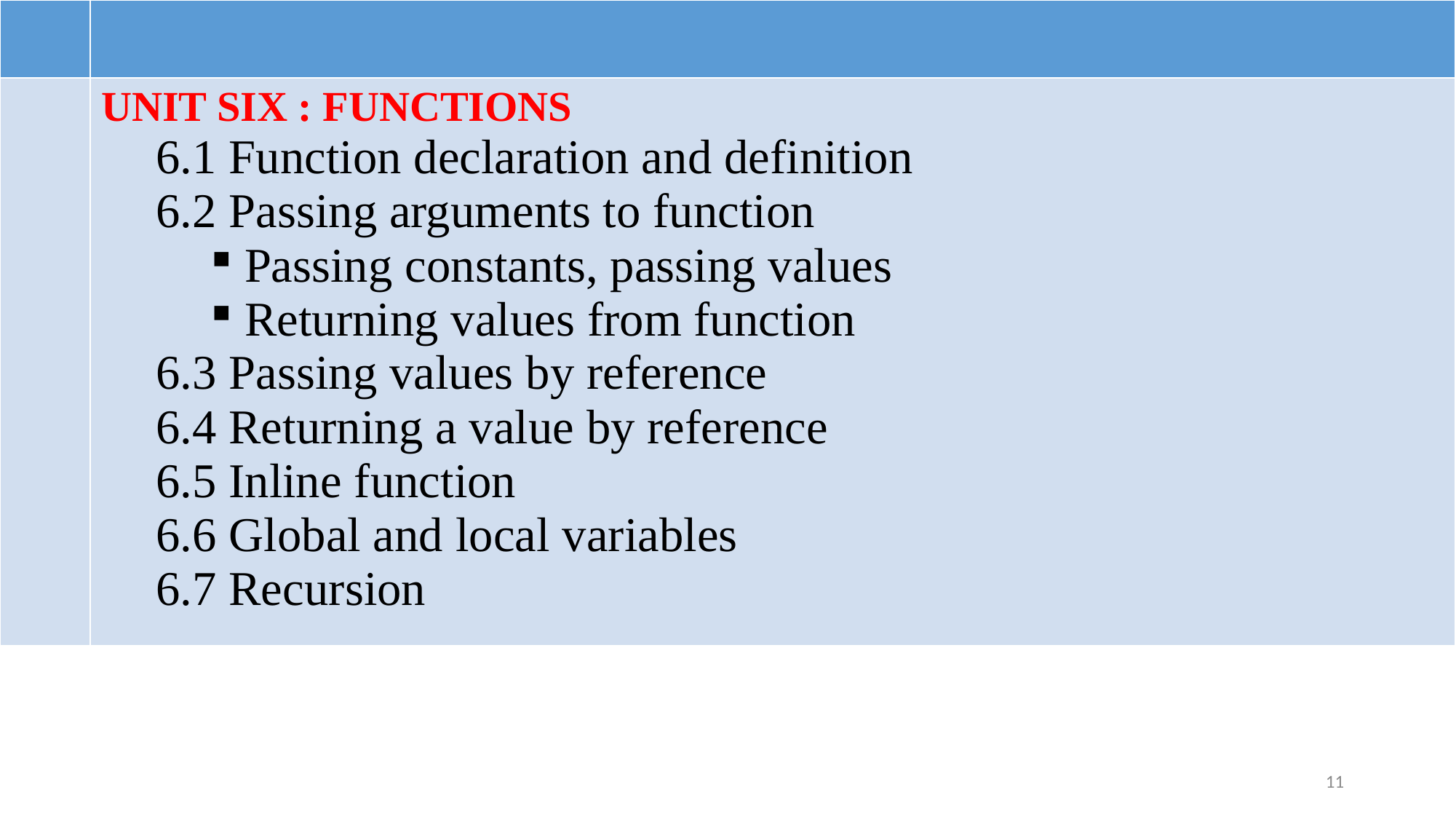

|  |  |
| --- | --- |
|  | UNIT SIX : FUNCTIONS 6.1 Function declaration and definition 6.2 Passing arguments to function Passing constants, passing values Returning values from function 6.3 Passing values by reference 6.4 Returning a value by reference 6.5 Inline function 6.6 Global and local variables 6.7 Recursion |
11